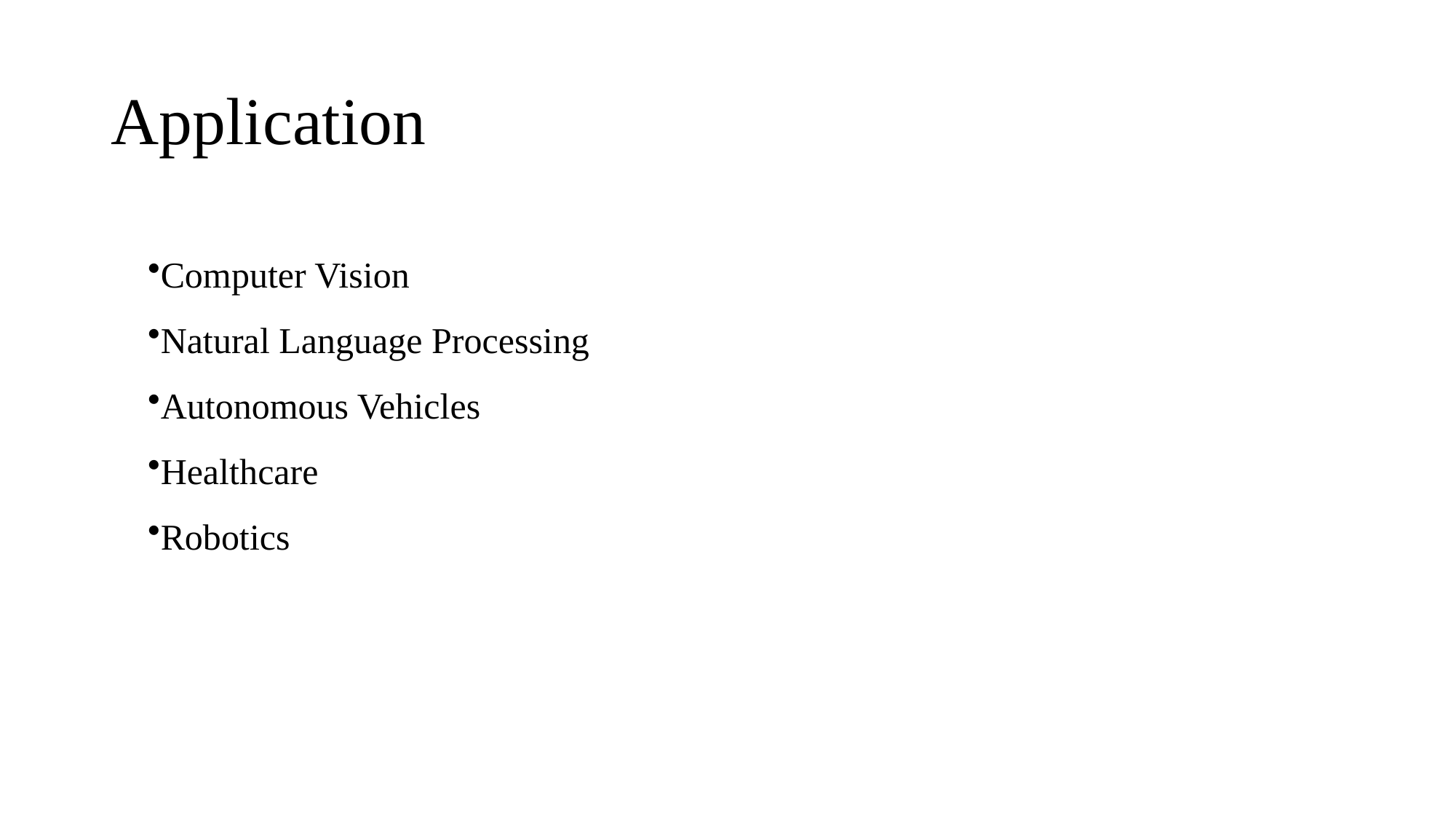

# Application

Computer Vision
Natural Language Processing
Autonomous Vehicles
Healthcare
Robotics